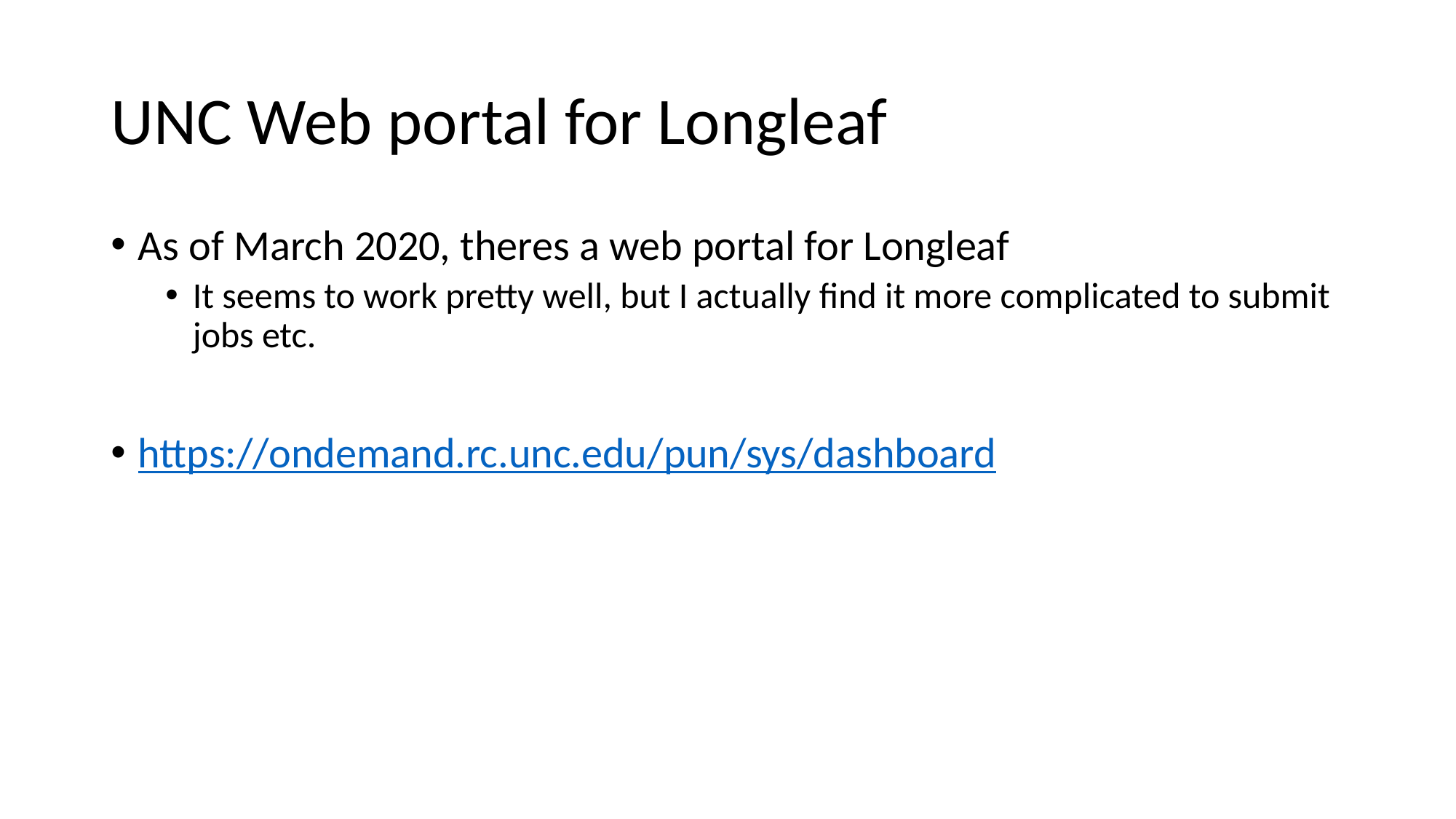

# UNC Web portal for Longleaf
As of March 2020, theres a web portal for Longleaf
It seems to work pretty well, but I actually find it more complicated to submit jobs etc.

https://ondemand.rc.unc.edu/pun/sys/dashboard